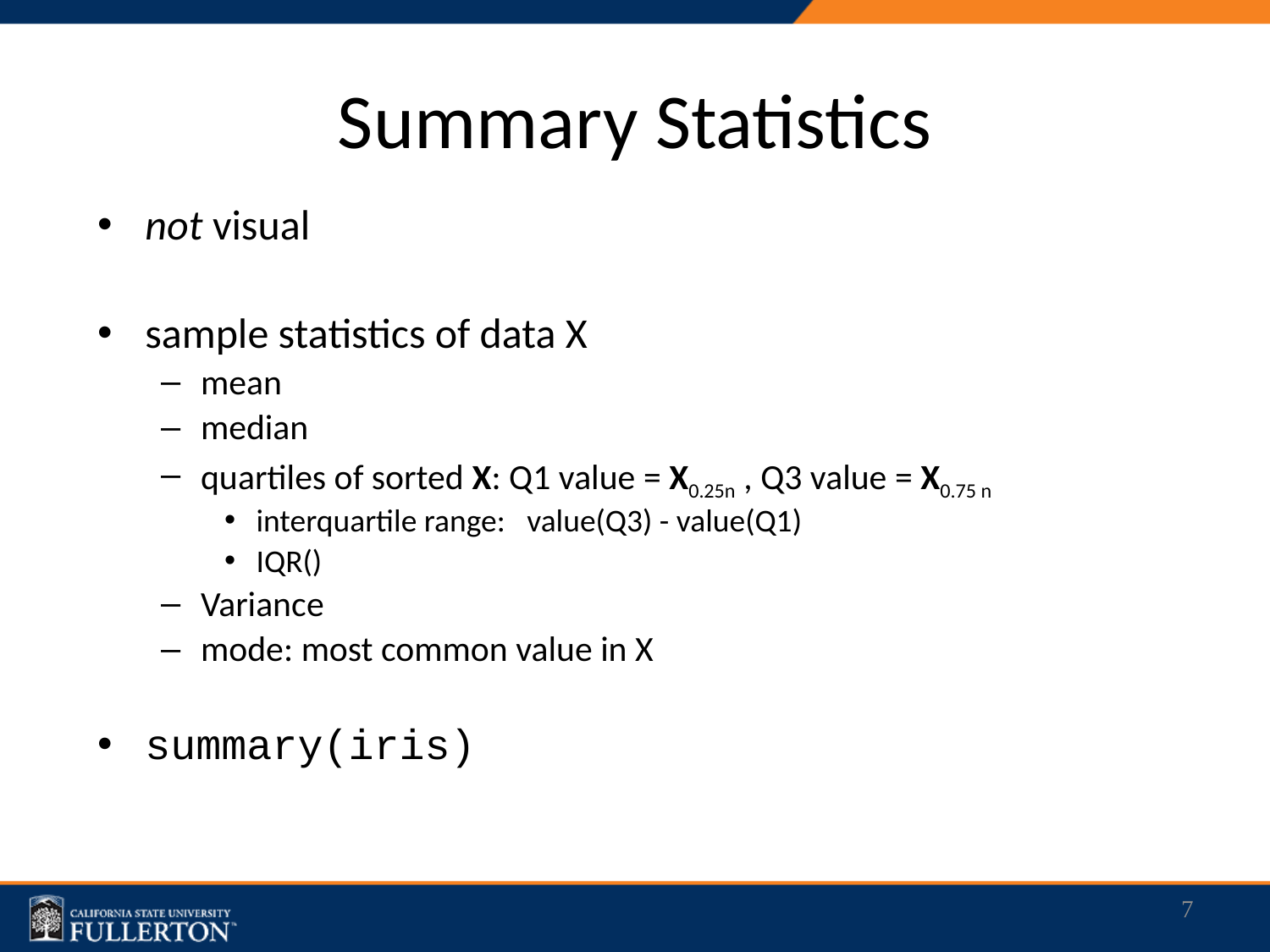

# Summary Statistics
not visual

sample statistics of data X
mean
median
quartiles of sorted X: Q1 value = X0.25n , Q3 value = X0.75 n
interquartile range:   value(Q3) - value(Q1)
IQR()
Variance
mode: most common value in X

summary(iris)

7